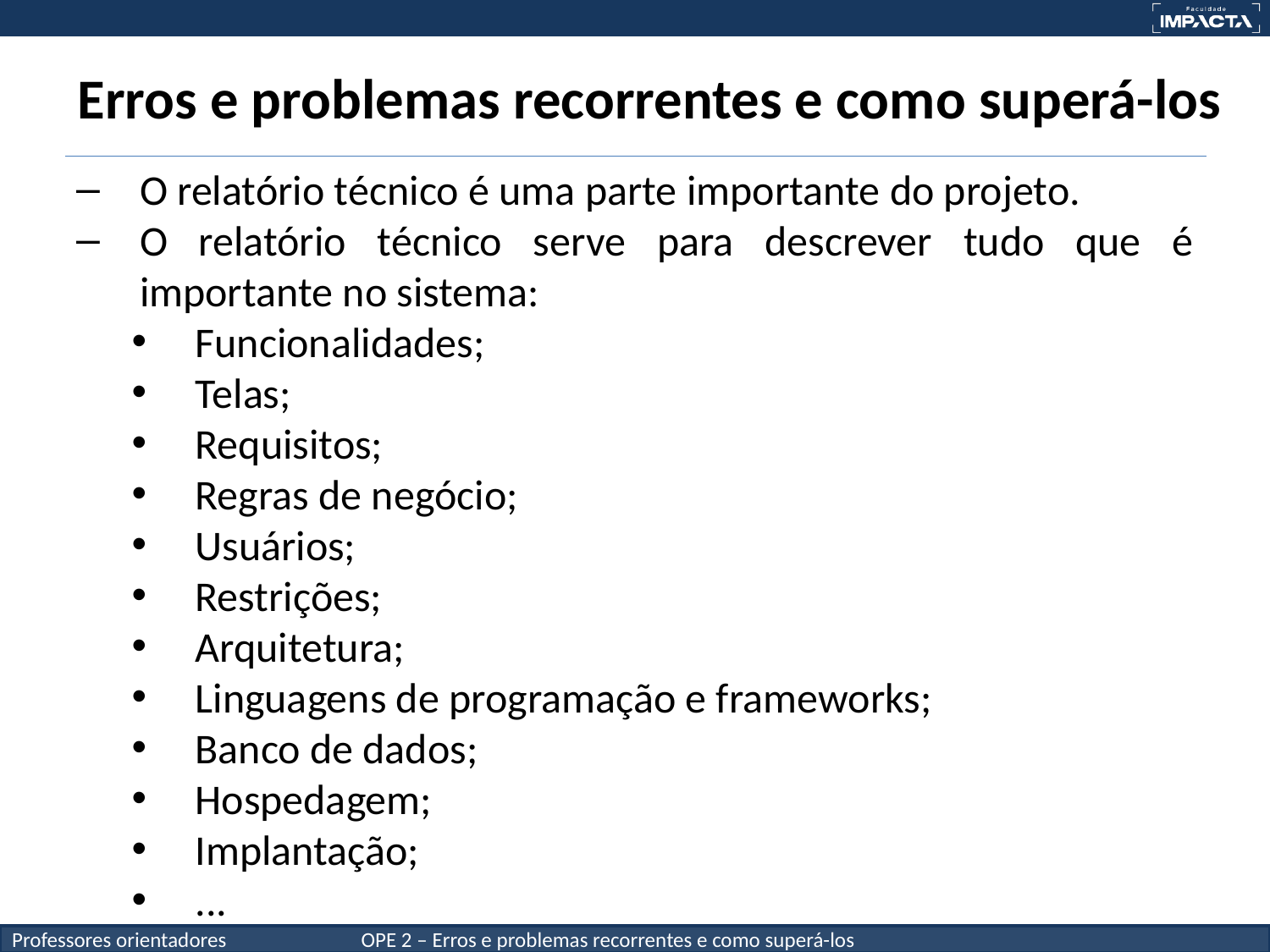

# Erros e problemas recorrentes e como superá-los
O relatório técnico é uma parte importante do projeto.
O relatório técnico serve para descrever tudo que é importante no sistema:
Funcionalidades;
Telas;
Requisitos;
Regras de negócio;
Usuários;
Restrições;
Arquitetura;
Linguagens de programação e frameworks;
Banco de dados;
Hospedagem;
Implantação;
...